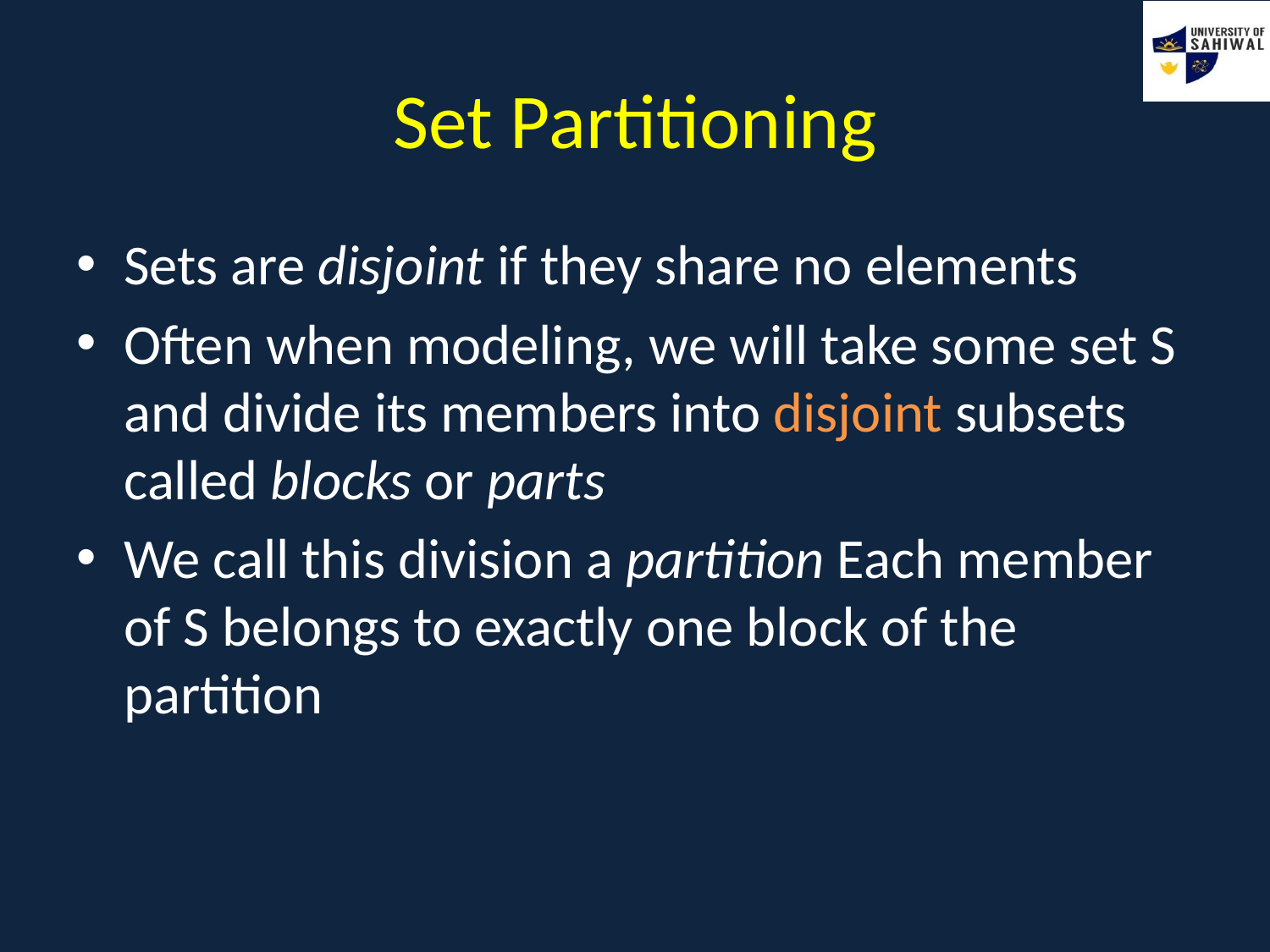

# Set Partitioning
Sets are disjoint if they share no elements
Often when modeling, we will take some set S and divide its members into disjoint subsets called blocks or parts
We call this division a partition Each member of S belongs to exactly one block of the partition